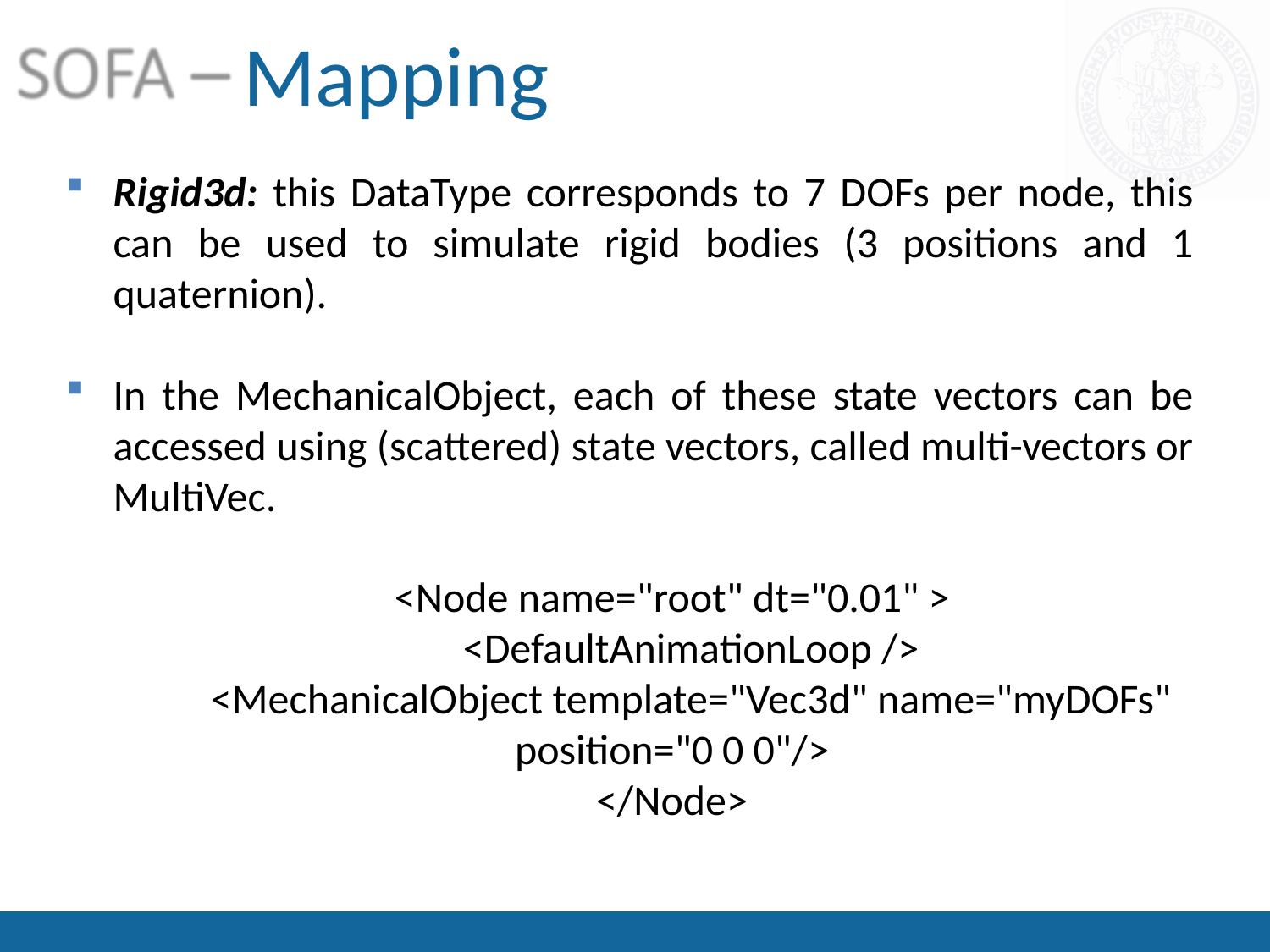

# Mapping
Rigid3d: this DataType corresponds to 7 DOFs per node, this can be used to simulate rigid bodies (3 positions and 1 quaternion).

In the MechanicalObject, each of these state vectors can be accessed using (scattered) state vectors, called multi-vectors or MultiVec.
<Node name="root" dt="0.01" >
    <DefaultAnimationLoop />
    <MechanicalObject template="Vec3d" name="myDOFs" position="0 0 0"/>
</Node>